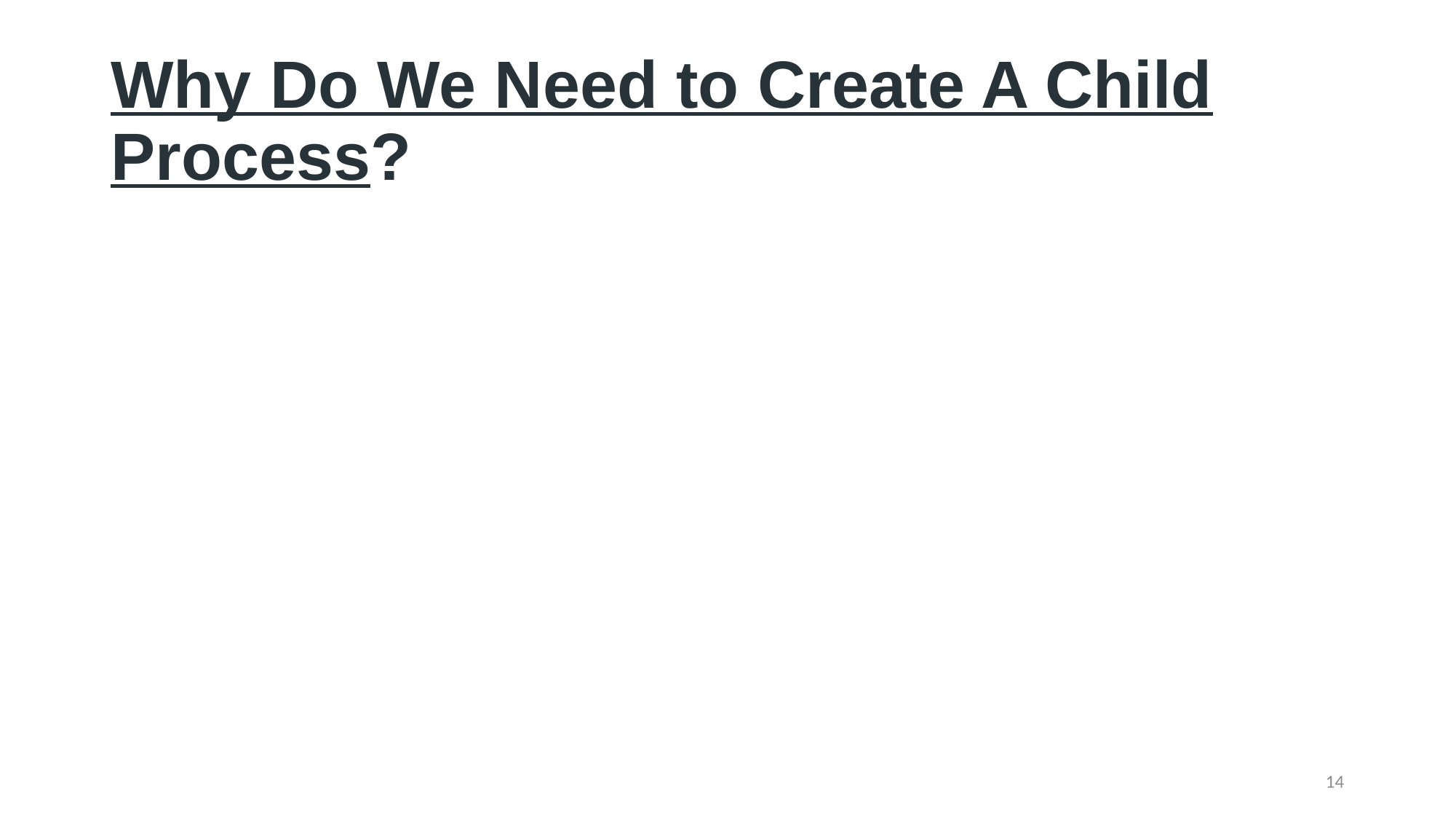

# Why Do We Need to Create A Child Process?

14